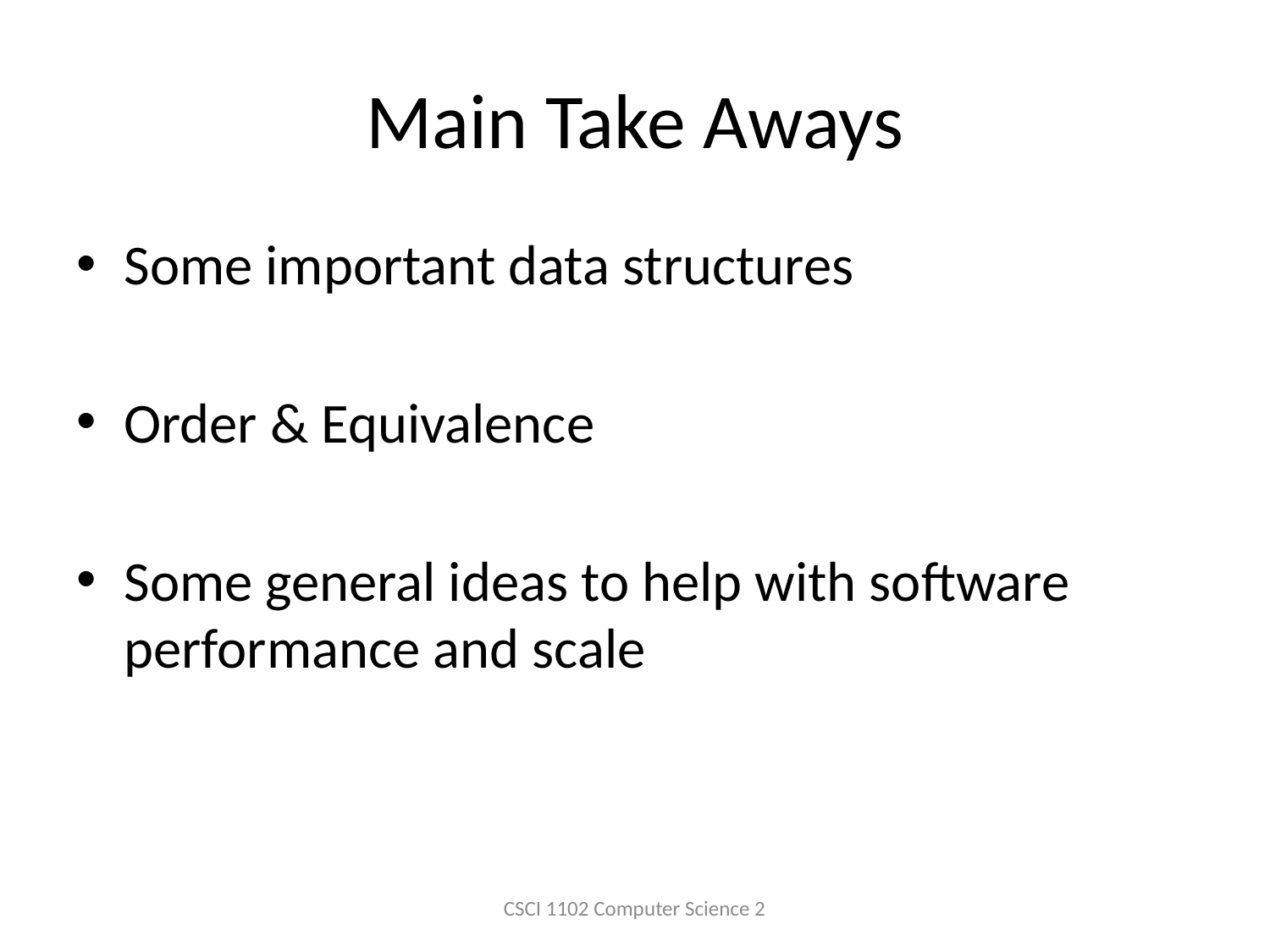

# Main Take Aways
Some important data structures

Order & Equivalence

Some general ideas to help with software performance and scale
CSCI 1102 Computer Science 2